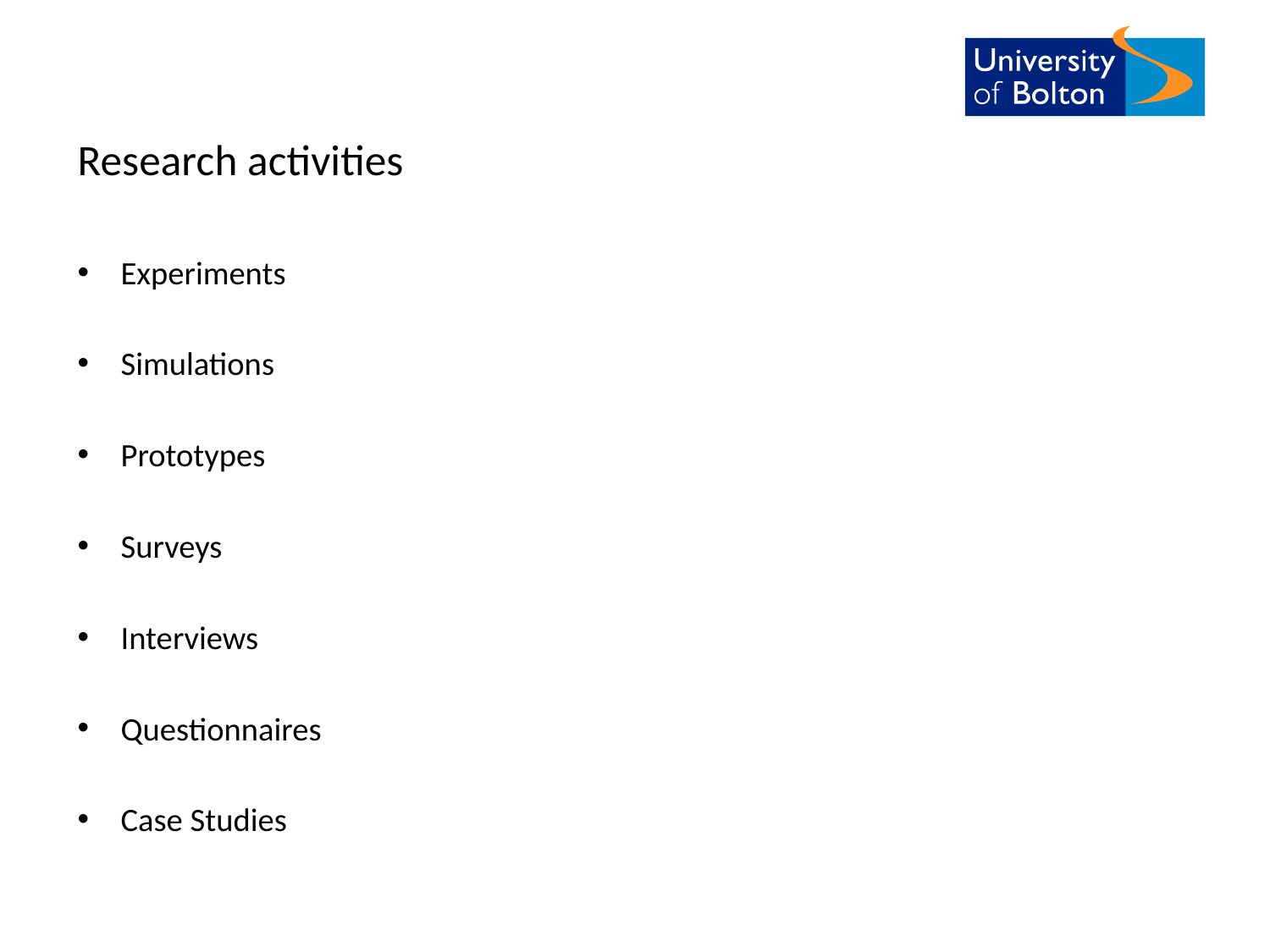

Research activities

Experiments

Simulations

Prototypes

Surveys

Interviews

Questionnaires

Case Studies